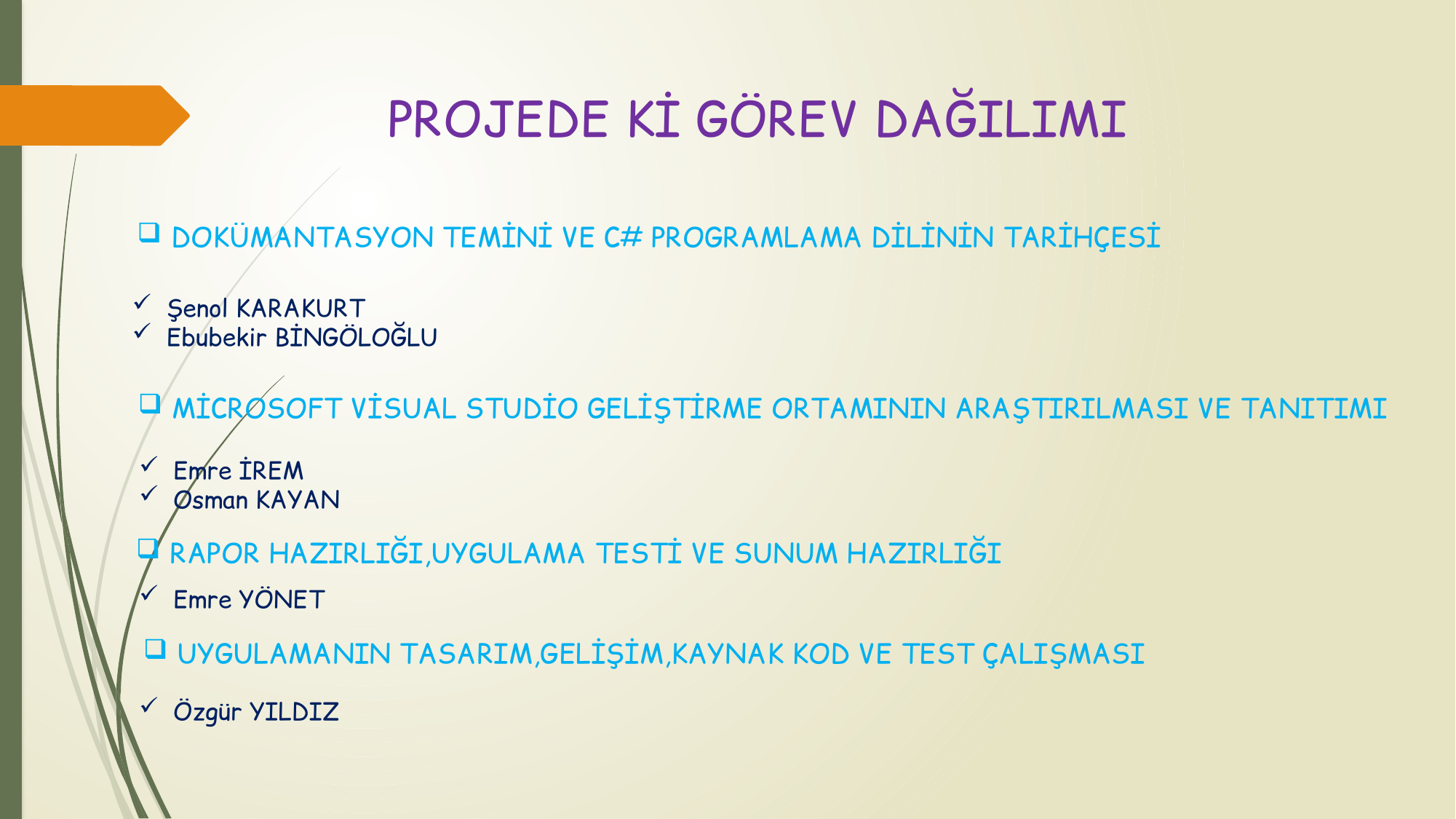

PROJEDE Kİ GÖREV DAĞILIMI
DOKÜMANTASYON TEMİNİ VE C# PROGRAMLAMA DİLİNİN TARİHÇESİ
Şenol KARAKURT
Ebubekir BİNGÖLOĞLU
MİCROSOFT VİSUAL STUDİO GELİŞTİRME ORTAMININ ARAŞTIRILMASI VE TANITIMI
Emre İREM
Osman KAYAN
RAPOR HAZIRLIĞI,UYGULAMA TESTİ VE SUNUM HAZIRLIĞI
Emre YÖNET
UYGULAMANIN TASARIM,GELİŞİM,KAYNAK KOD VE TEST ÇALIŞMASI
Özgür YILDIZ